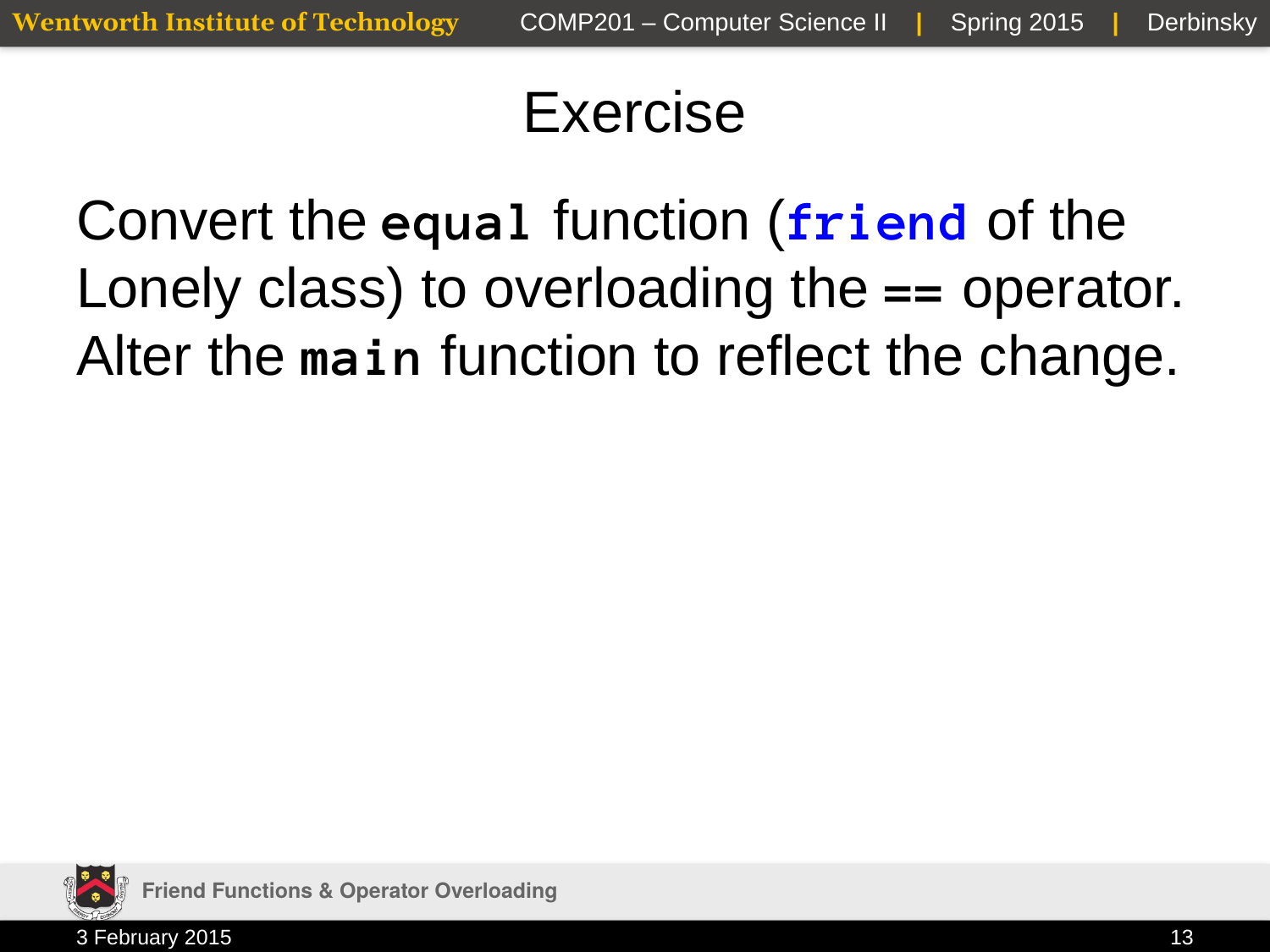

# Exercise
Convert the equal function (friend of the Lonely class) to overloading the == operator. Alter the main function to reflect the change.
Friend Functions & Operator Overloading
3 February 2015
13